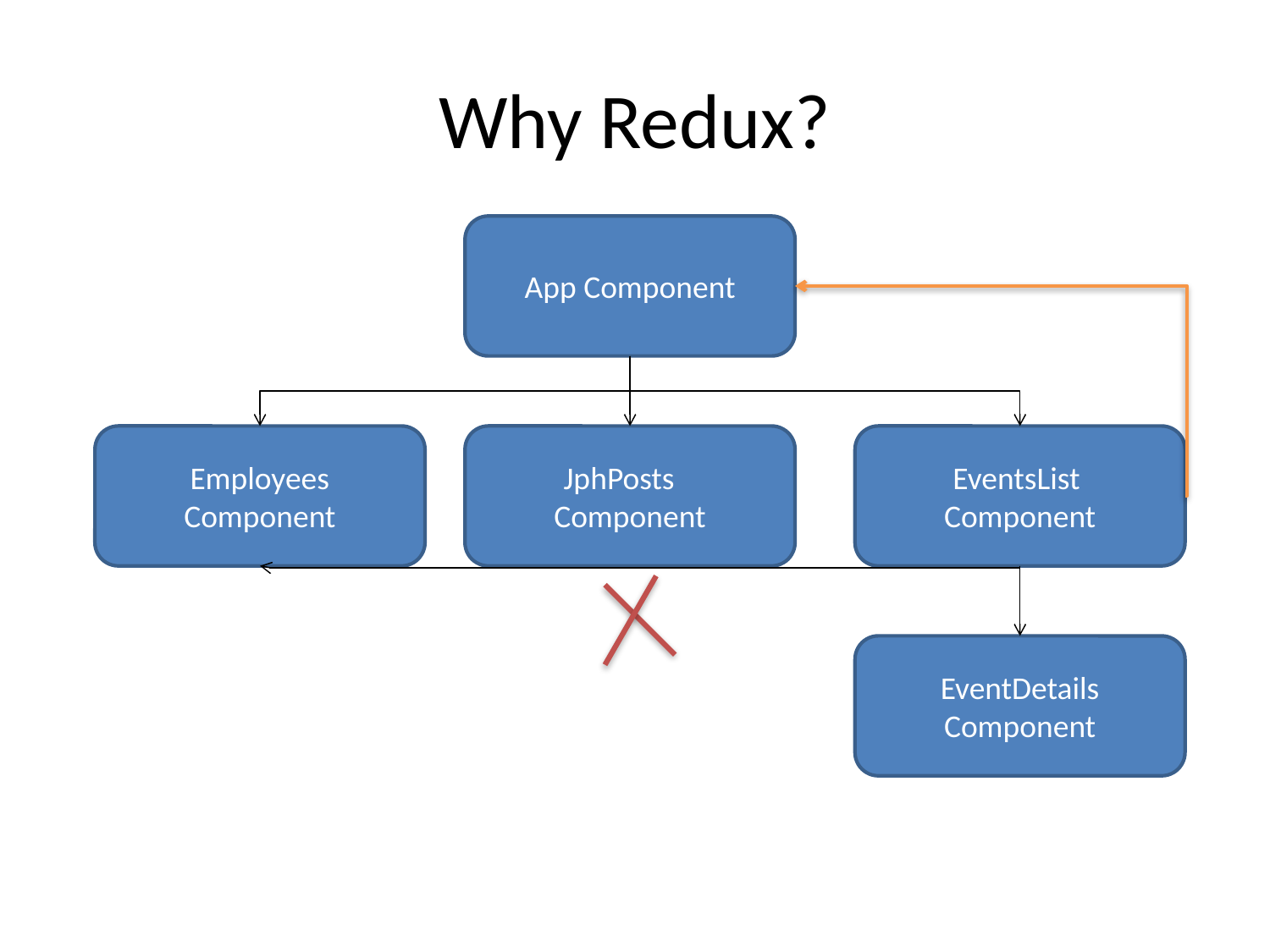

# Why Redux?
App Component
Employees Component
JphPosts    Component
EventsList  Component
EventDetails Component